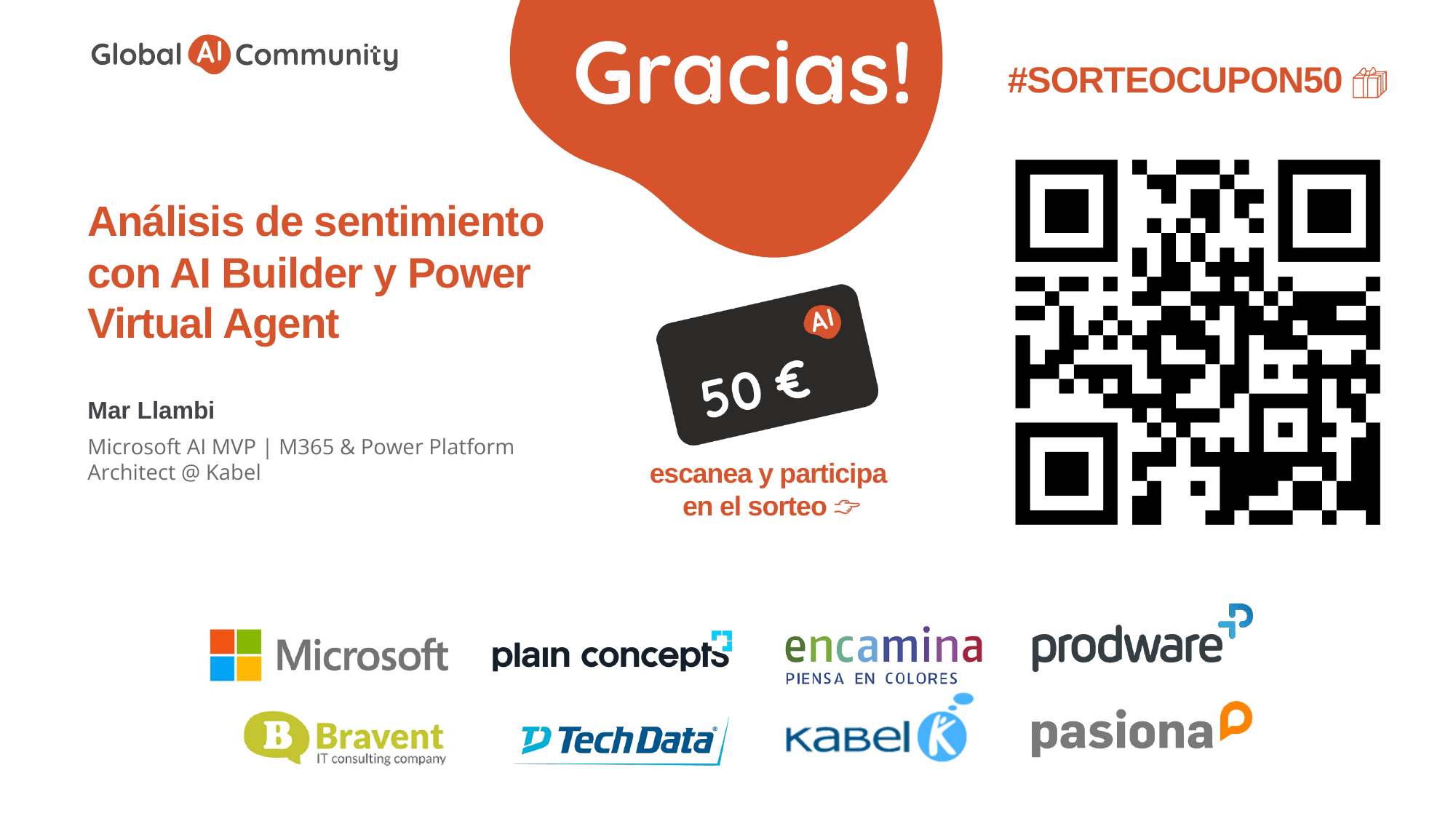

# Análisis de sentimiento con AI Builder y Power Virtual Agent
Mar Llambi
Microsoft AI MVP | M365 & Power Platform Architect @ Kabel